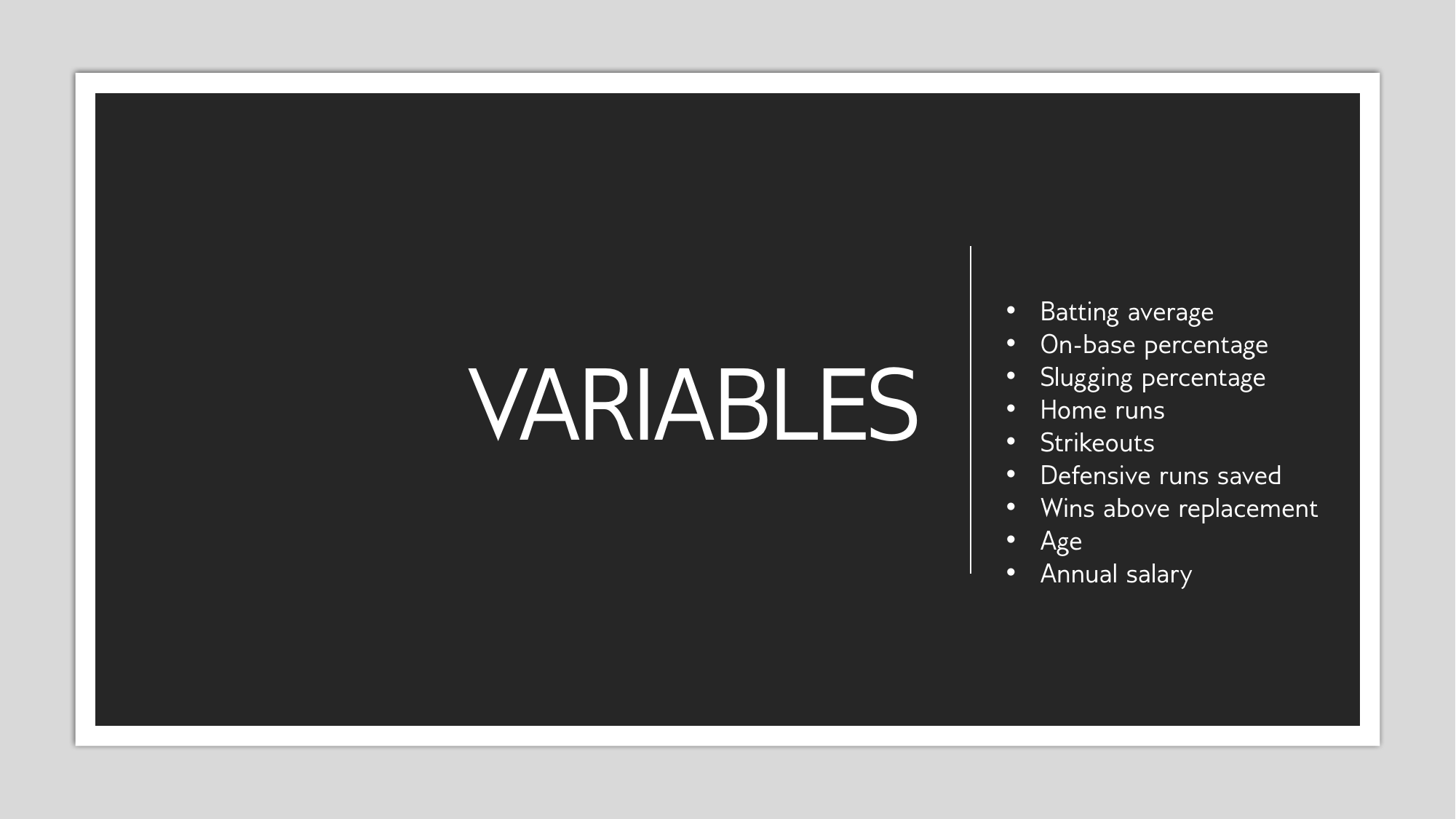

# Variables

Batting average
On-base percentage
Slugging percentage
Home runs
Strikeouts
Defensive runs saved
Wins above replacement
Age
Annual salary